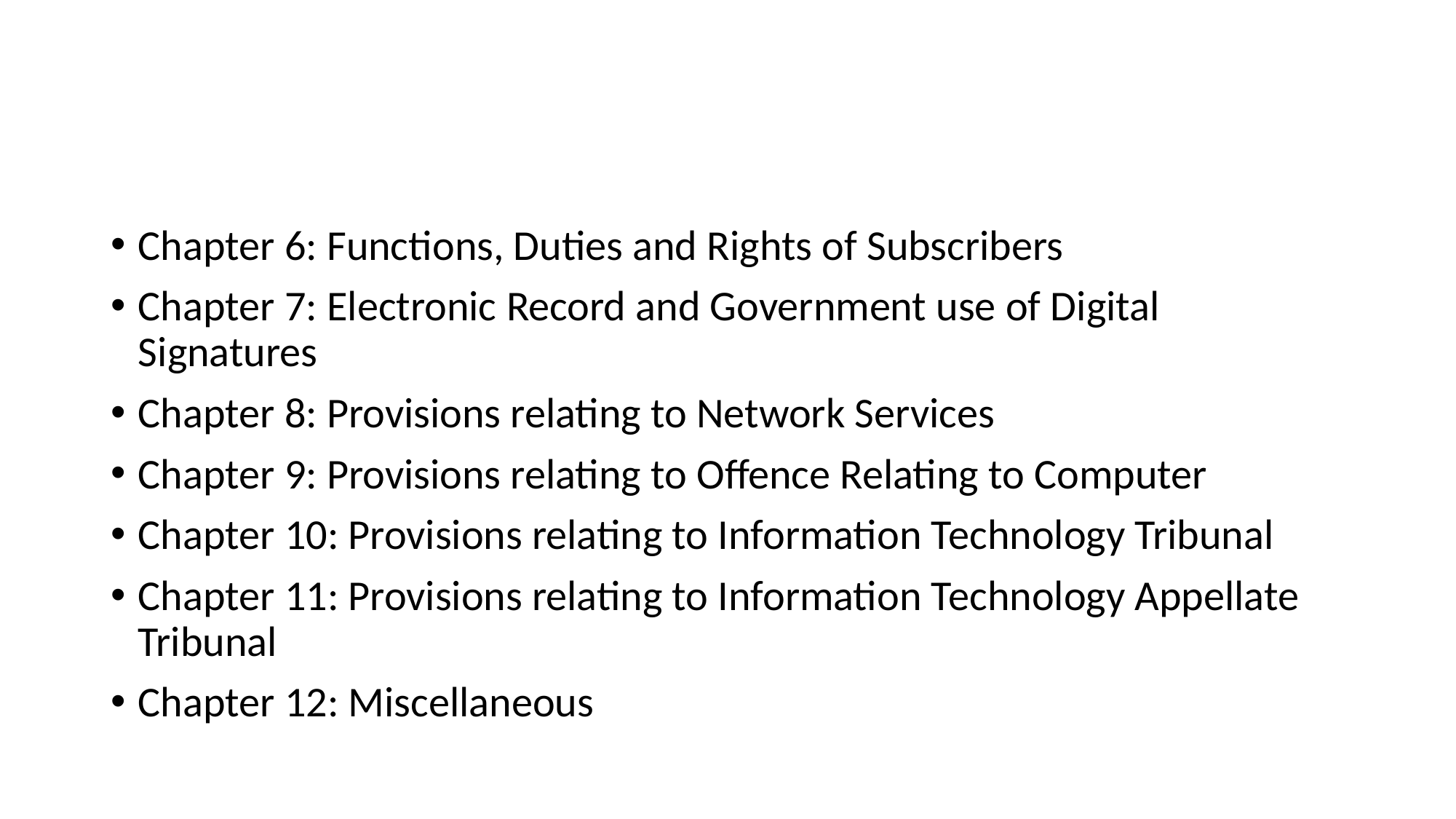

#
Chapter 6: Functions, Duties and Rights of Subscribers
Chapter 7: Electronic Record and Government use of Digital Signatures
Chapter 8: Provisions relating to Network Services
Chapter 9: Provisions relating to Offence Relating to Computer
Chapter 10: Provisions relating to Information Technology Tribunal
Chapter 11: Provisions relating to Information Technology Appellate Tribunal
Chapter 12: Miscellaneous